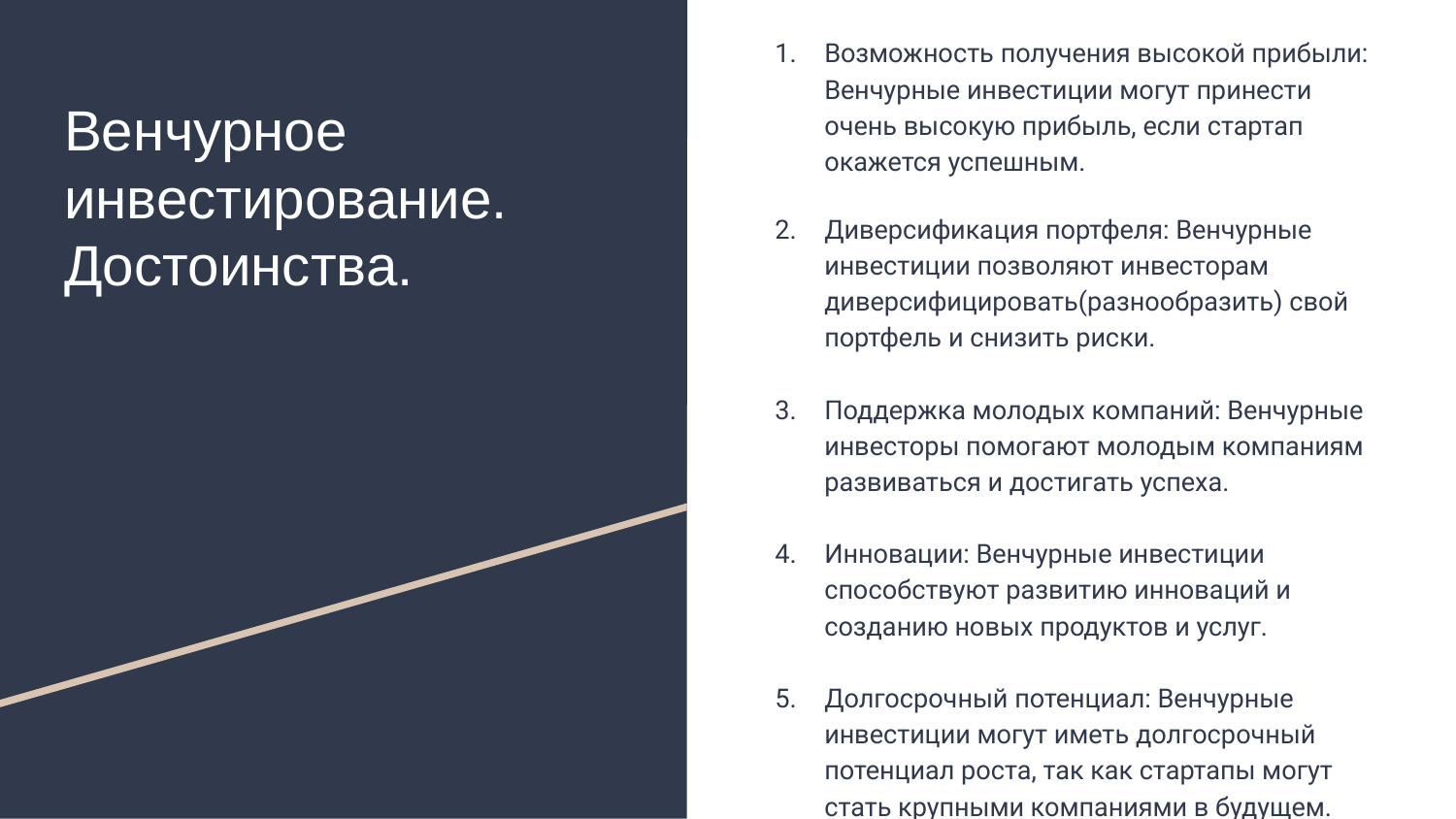

Возможность получения высокой прибыли: Венчурные инвестиции могут принести очень высокую прибыль, если стартап окажется успешным.
Диверсификация портфеля: Венчурные инвестиции позволяют инвесторам диверсифицировать(разнообразить) свой портфель и снизить риски.
Поддержка молодых компаний: Венчурные инвесторы помогают молодым компаниям развиваться и достигать успеха.
Инновации: Венчурные инвестиции способствуют развитию инноваций и созданию новых продуктов и услуг.
Долгосрочный потенциал: Венчурные инвестиции могут иметь долгосрочный потенциал роста, так как стартапы могут стать крупными компаниями в будущем.

# Венчурное инвестирование. Достоинства.